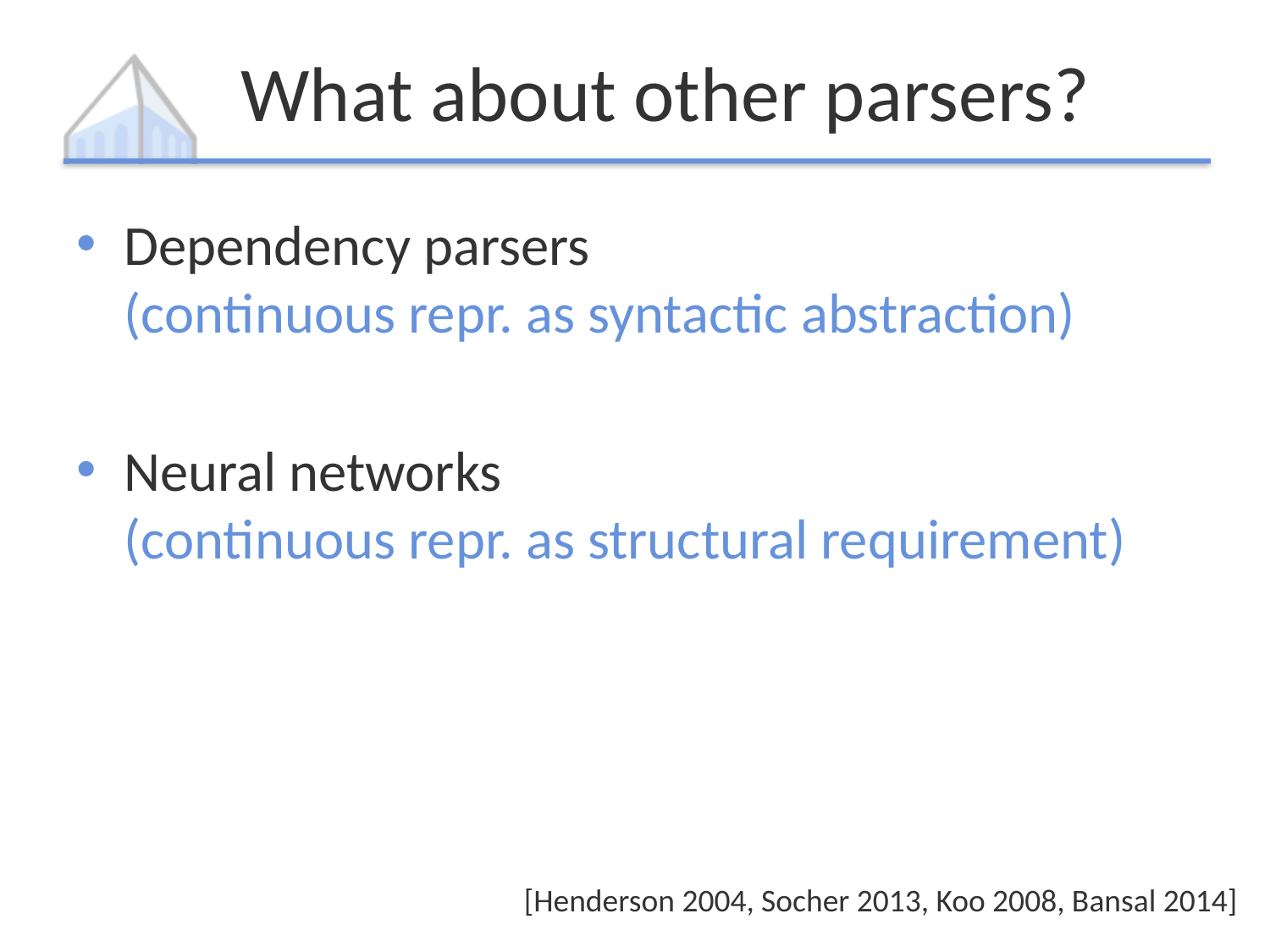

# What about other parsers?
Dependency parsers
(continuous repr. as syntactic abstraction)

Neural networks
(continuous repr. as structural requirement)

[Henderson 2004, Socher 2013]
[Henderson 2004, Socher 2013, Koo 2008, Bansal 2014]